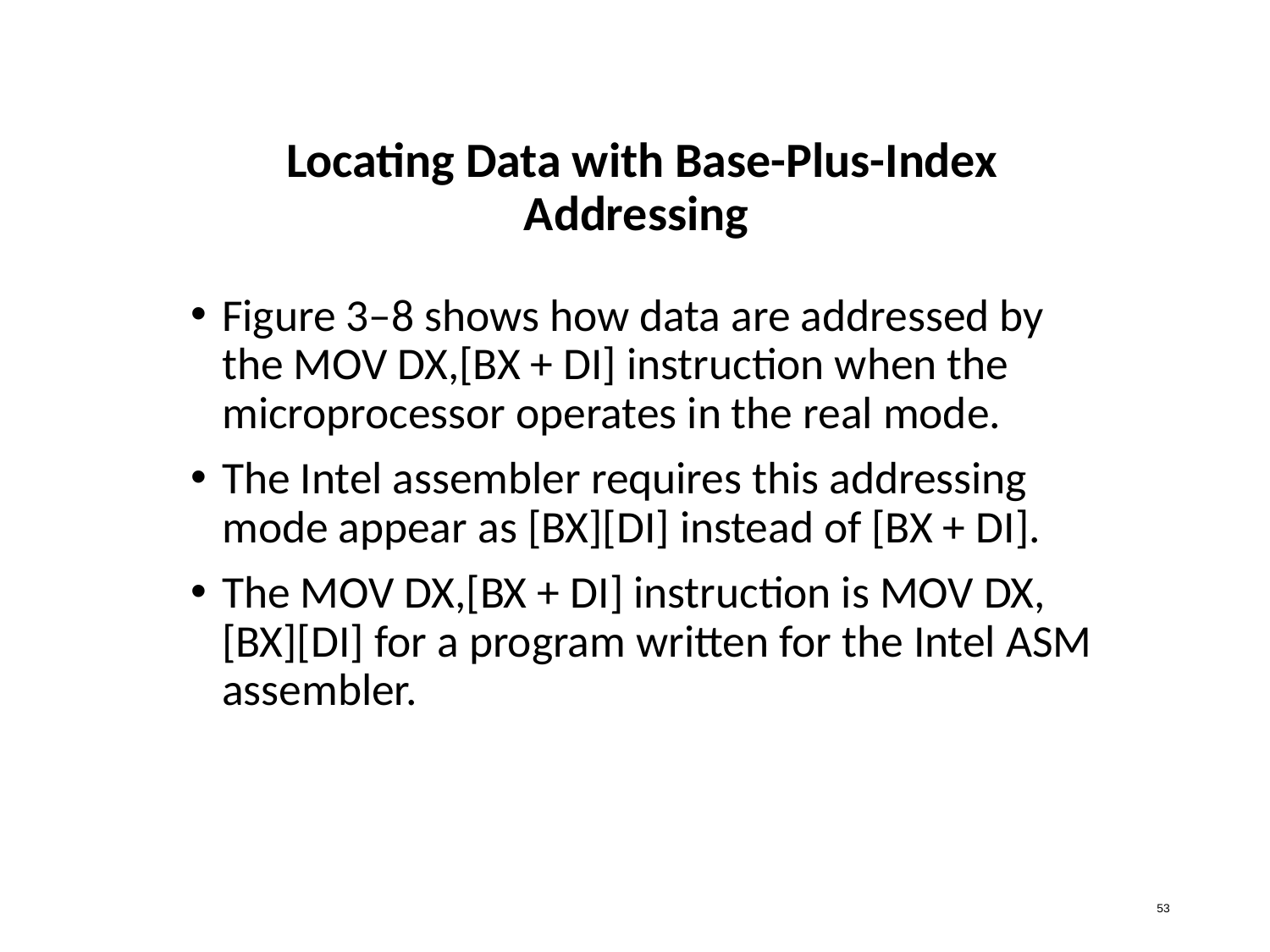

# Locating Data with Base-Plus-Index Addressing
Figure 3–8 shows how data are addressed by the MOV DX,[BX + DI] instruction when the microprocessor operates in the real mode.
The Intel assembler requires this addressing mode appear as [BX][DI] instead of [BX + DI].
The MOV DX,[BX + DI] instruction is MOV DX,[BX][DI] for a program written for the Intel ASM assembler.
53